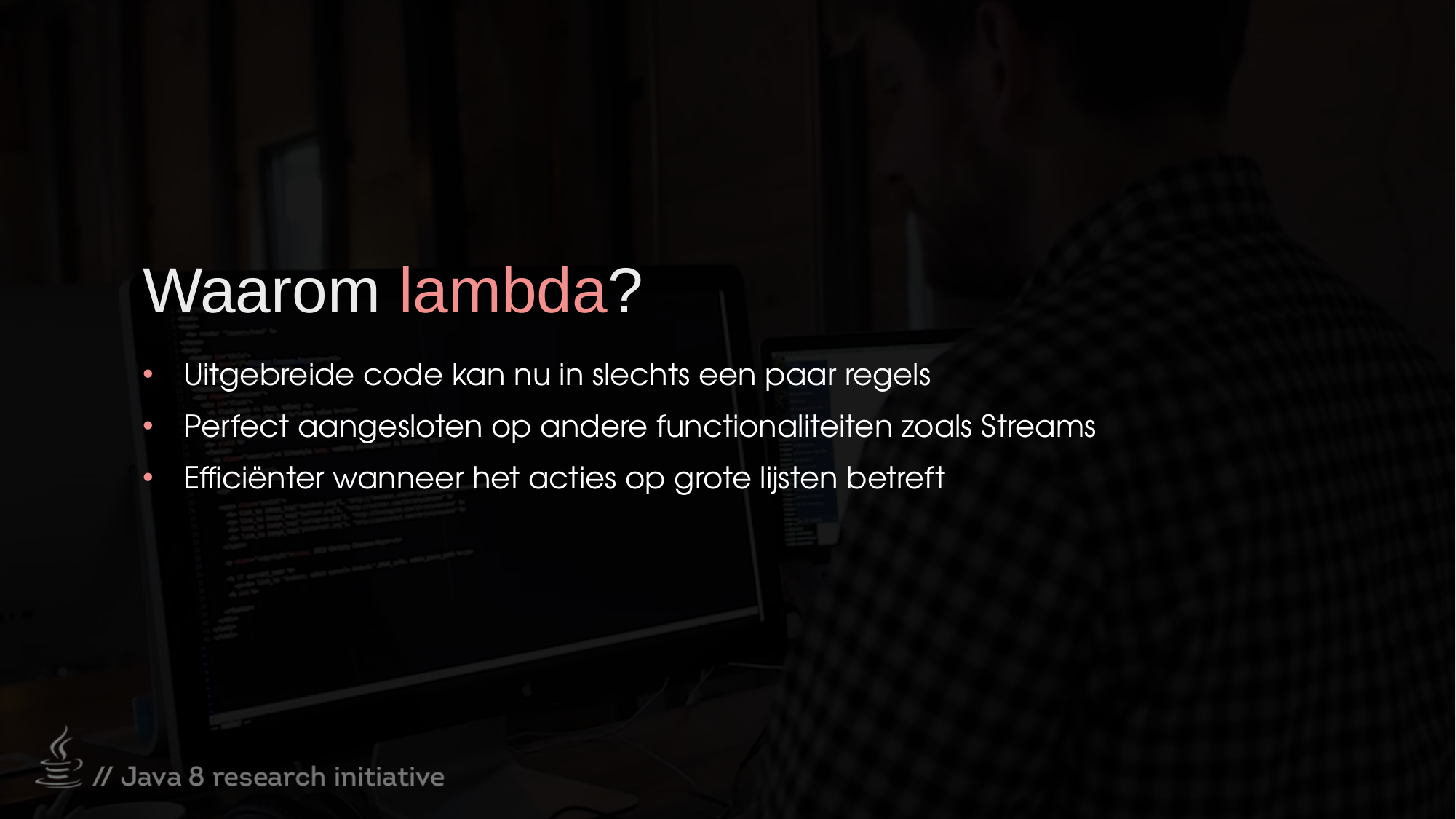

# Waarom lambda?
Uitgebreide code kan nu in slechts een paar regels
Perfect aangesloten op andere functionaliteiten zoals Streams
Efficiënter wanneer het acties op grote lijsten betreft